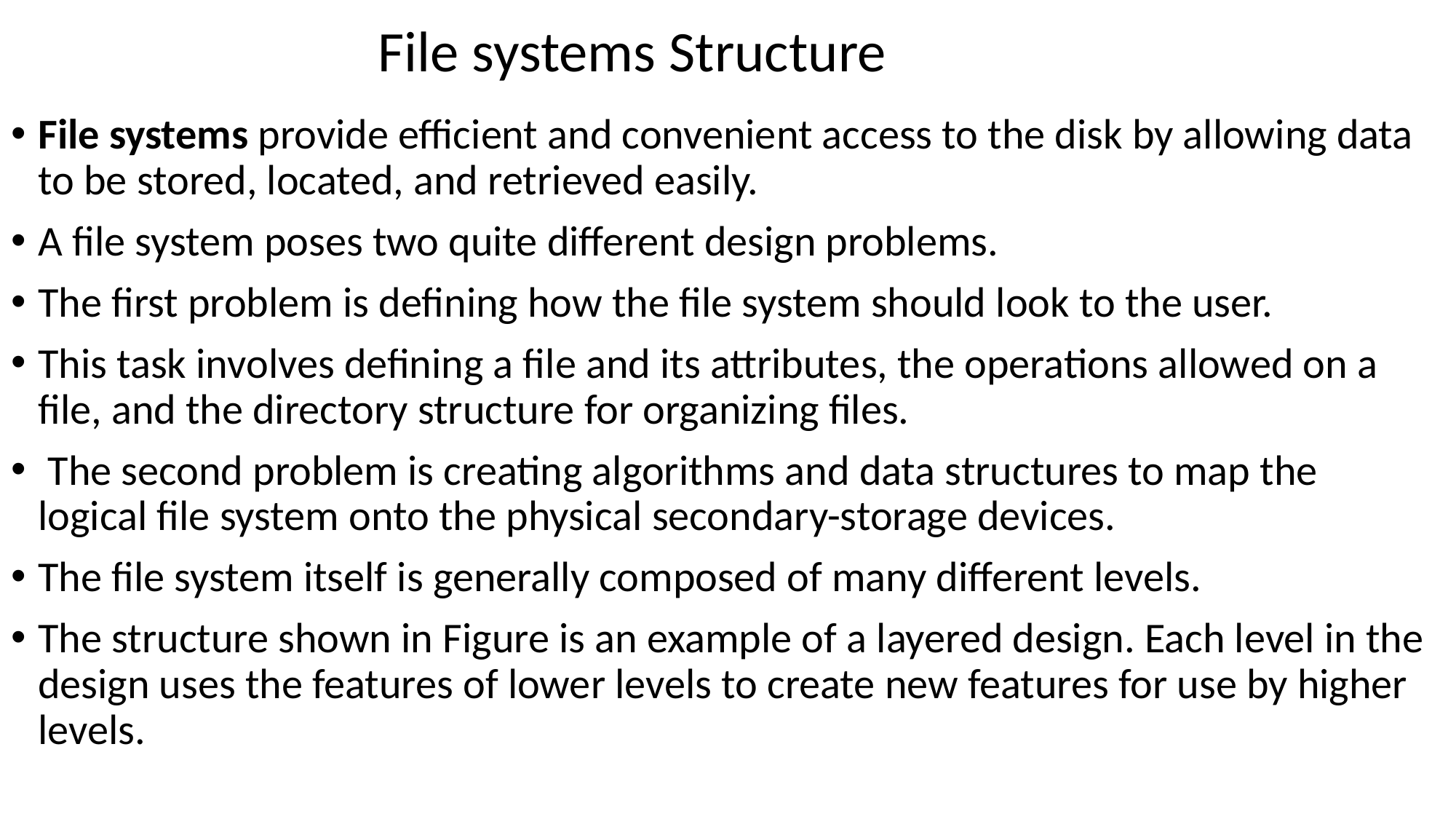

# File systems Structure
File systems provide efficient and convenient access to the disk by allowing data to be stored, located, and retrieved easily.
A file system poses two quite different design problems.
The first problem is defining how the file system should look to the user.
This task involves defining a file and its attributes, the operations allowed on a file, and the directory structure for organizing files.
 The second problem is creating algorithms and data structures to map the logical file system onto the physical secondary-storage devices.
The file system itself is generally composed of many different levels.
The structure shown in Figure is an example of a layered design. Each level in the design uses the features of lower levels to create new features for use by higher levels.